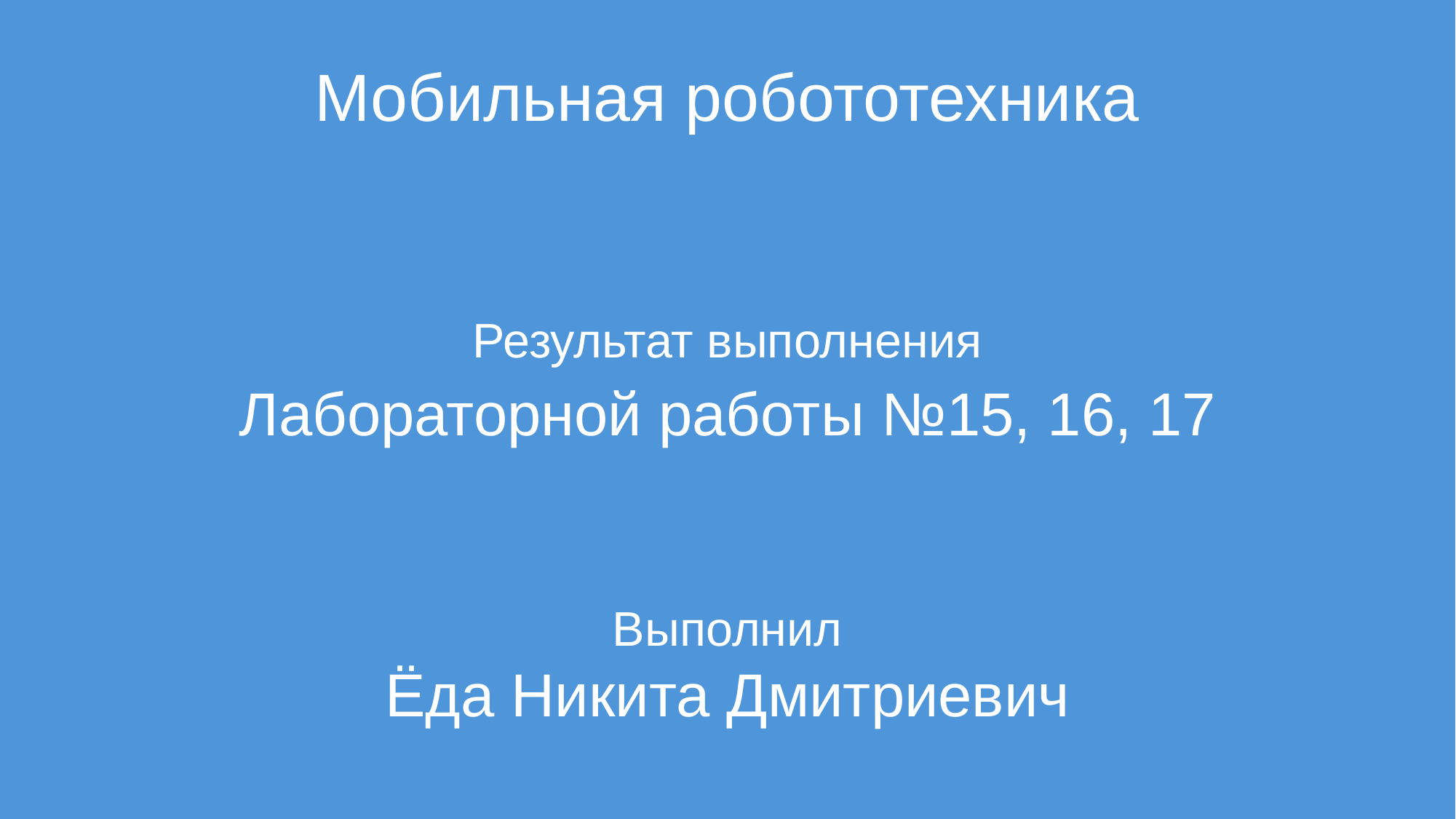

# Мобильная робототехника
Результат выполнения
Лабораторной работы №15, 16, 17

Выполнил
Ёда Никита Дмитриевич